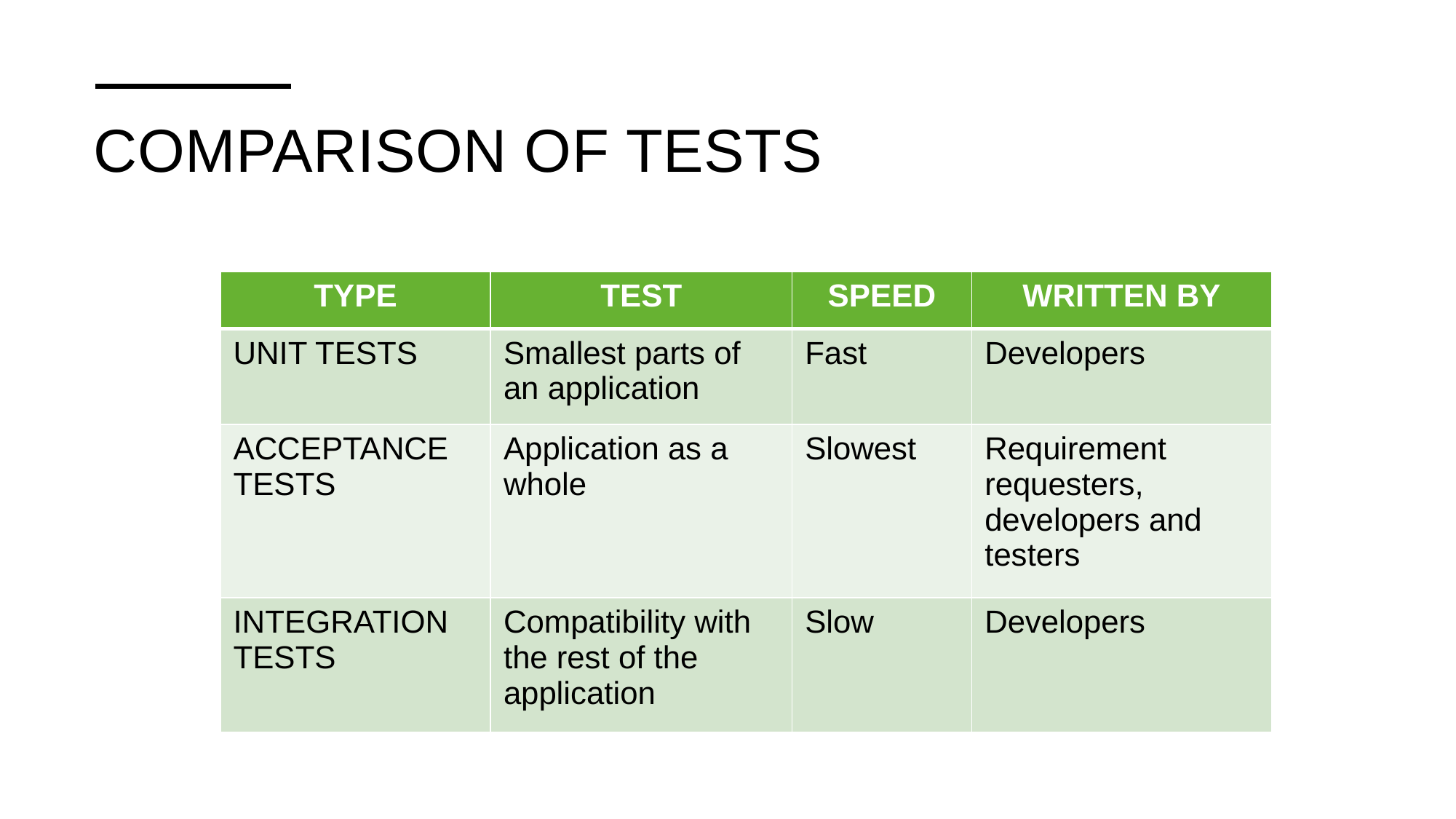

# Comparison of TEsts
| TYPE | TEST | SPEED | WRITTEN BY |
| --- | --- | --- | --- |
| UNIT TESTS | Smallest parts of an application | Fast | Developers |
| ACCEPTANCE TESTS | Application as a whole | Slowest | Requirement requesters, developers and testers |
| INTEGRATION TESTS | Compatibility with the rest of the application | Slow | Developers |